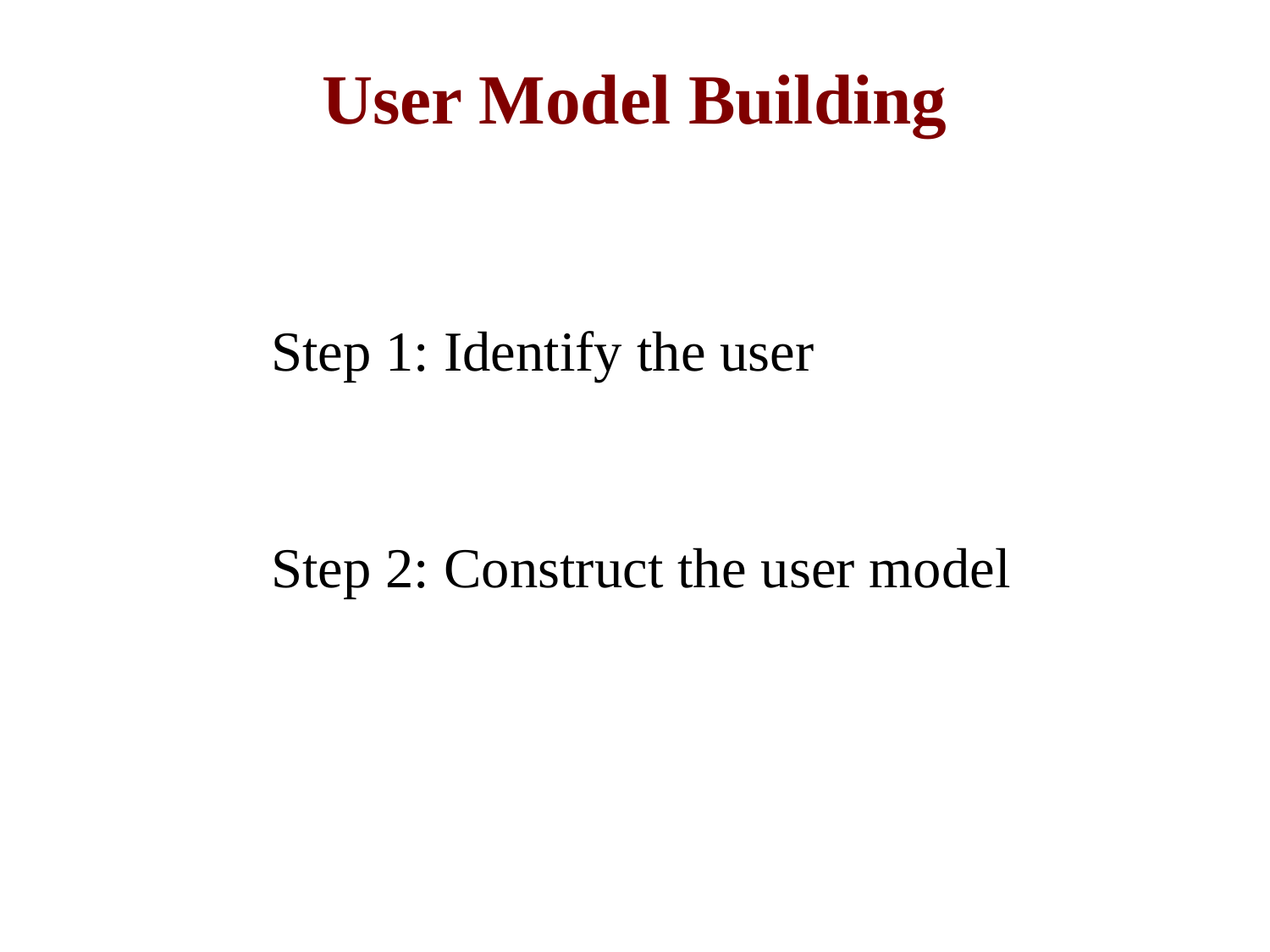

# User Model Building
Step 1: Identify the user

Step 2: Construct the user model